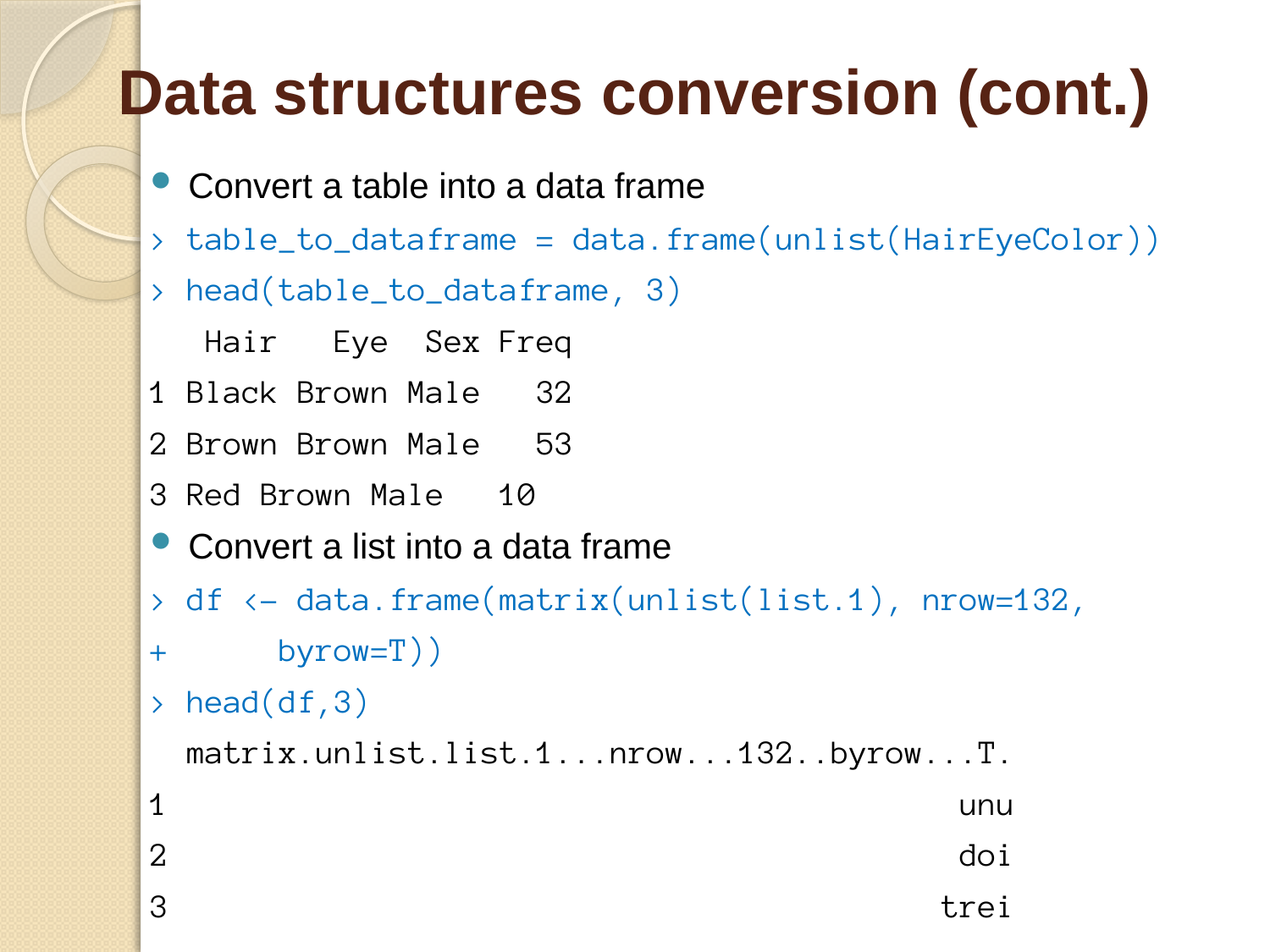

# Data structures conversion (cont.)
Convert a table into a data frame
> table_to_dataframe = data.frame(unlist(HairEyeColor))
> head(table_to_dataframe, 3)
   Hair   Eye  Sex Freq
1 Black Brown Male   32
2 Brown Brown Male   53
3 Red Brown Male   10
Convert a list into a data frame
> df <- data.frame(matrix(unlist(list.1), nrow=132,
+      byrow=T))
> head(df,3)
  matrix.unlist.list.1...nrow...132..byrow...T.
1                                           unu
2                                           doi
3                                          trei